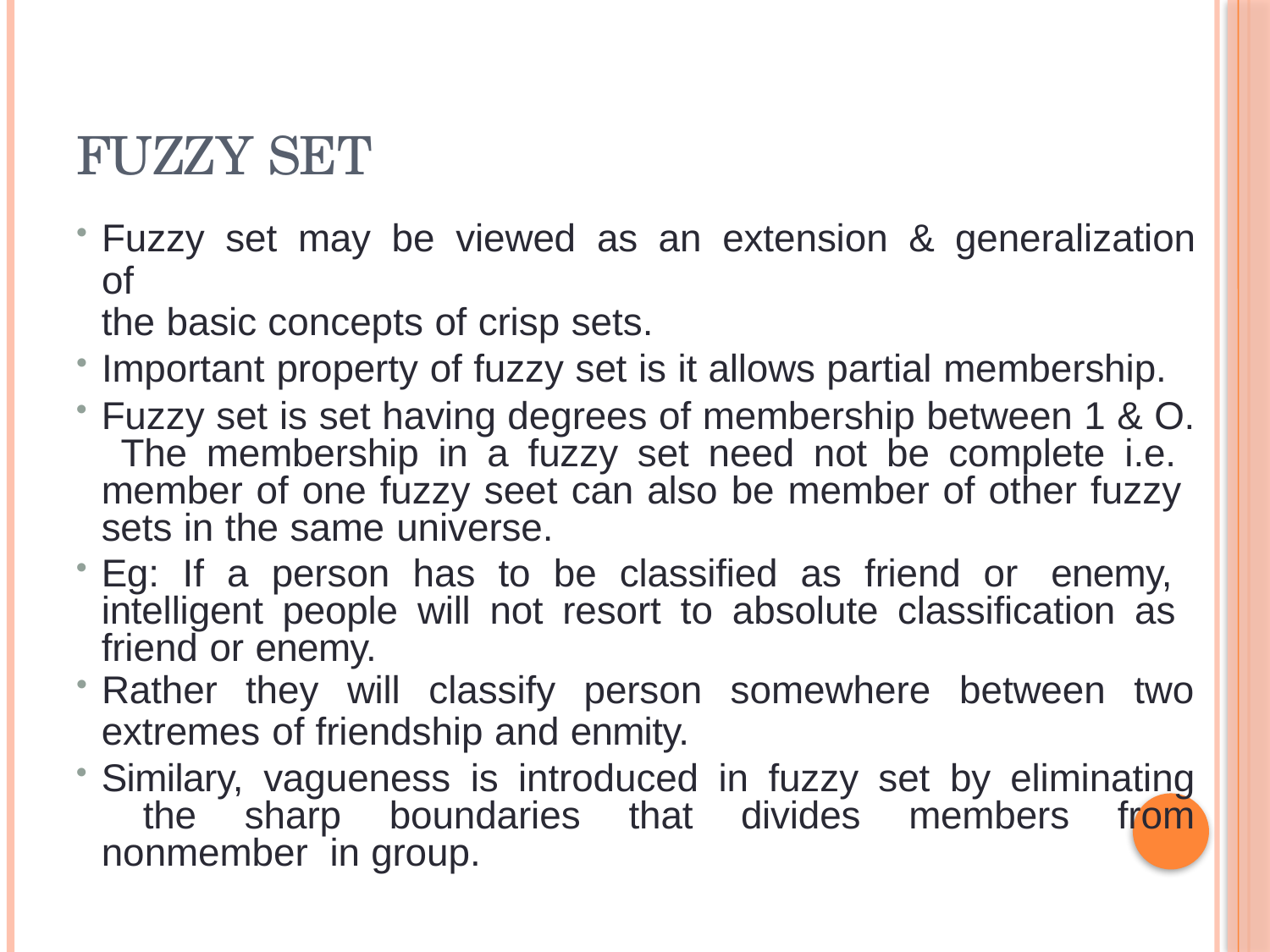

# Fuzzy Set
Fuzzy set may be viewed as an extension & generalization of
the basic concepts of crisp sets.
Important property of fuzzy set is it allows partial membership.
Fuzzy set is set having degrees of membership between 1 & O.  The membership in a fuzzy set need not be complete i.e.  member of one fuzzy seet can also be member of other fuzzy  sets in the same universe.
Eg: If a person has to be classified as friend or enemy,  intelligent people will not resort to absolute classification as  friend or enemy.
Rather they will classify person somewhere between two
extremes of friendship and enmity.
Similary, vagueness is introduced in fuzzy set by eliminating  the sharp boundaries that divides members from nonmember  in group.